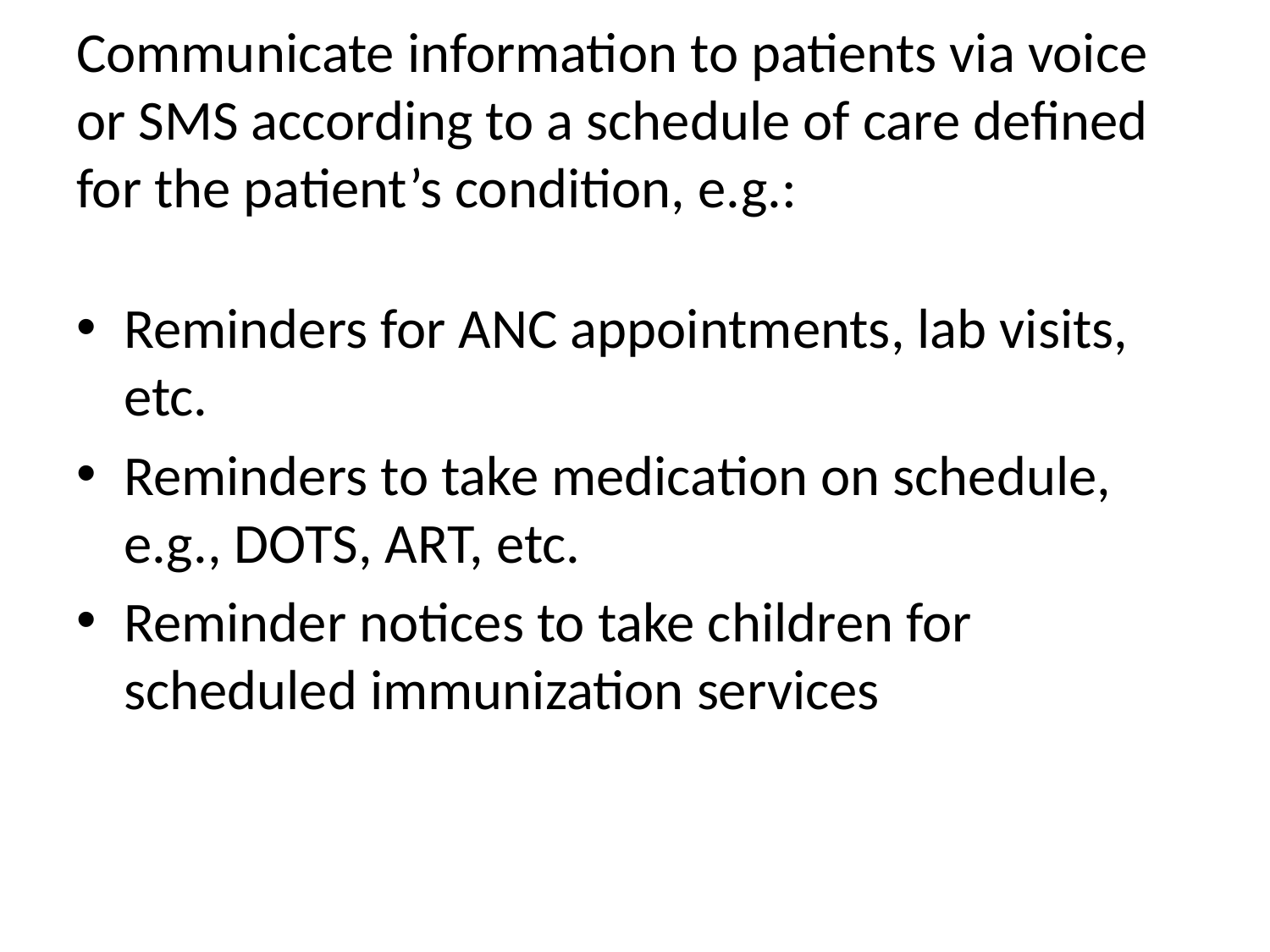

# Communicate information to patients via voice or SMS according to a schedule of care defined for the patient’s condition, e.g.:
Reminders for ANC appointments, lab visits, etc.
Reminders to take medication on schedule, e.g., DOTS, ART, etc.
Reminder notices to take children for scheduled immunization services